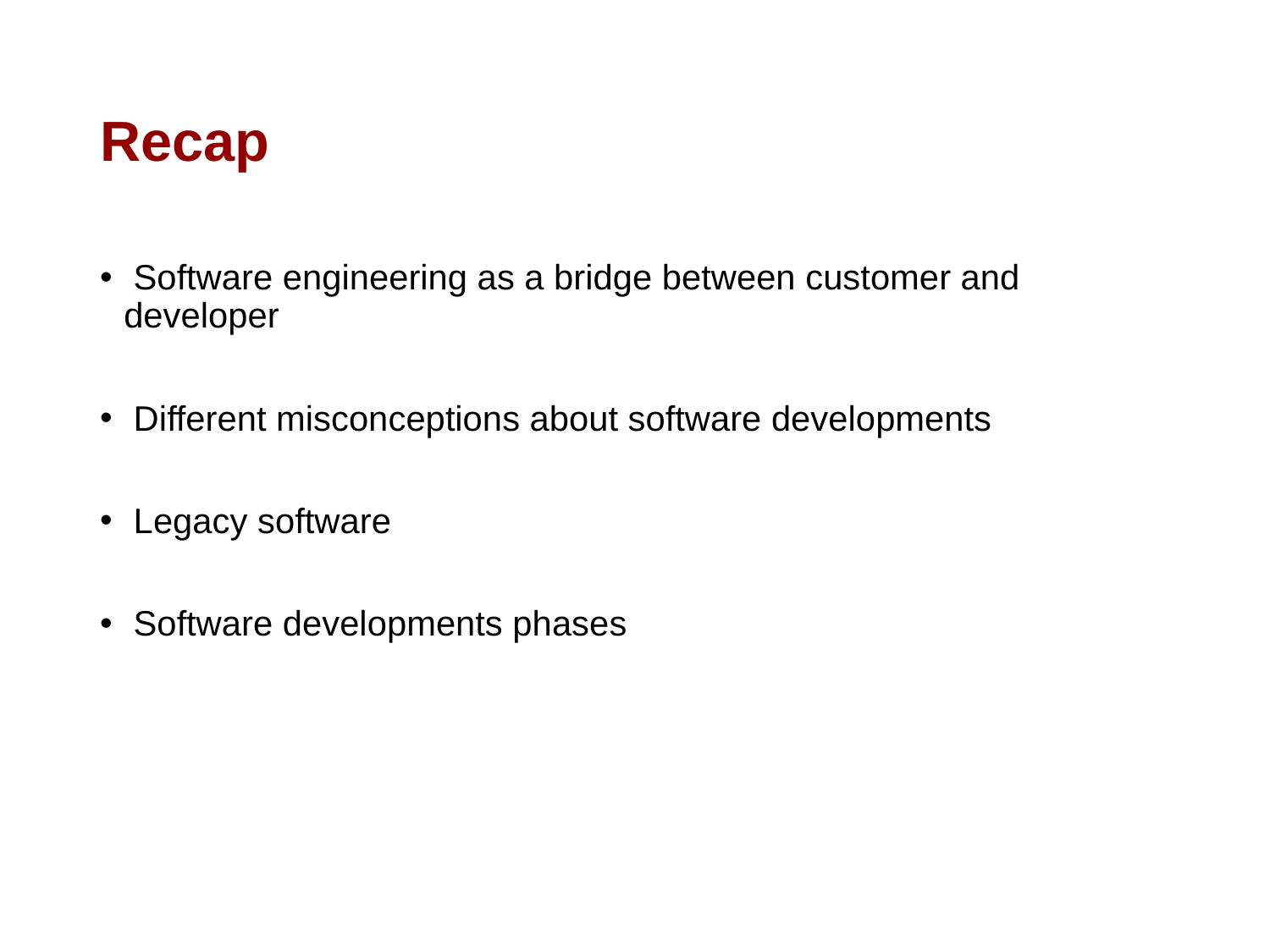

# Recap
 Software engineering as a bridge between customer and developer

 Different misconceptions about software developments

 Legacy software

 Software developments phases